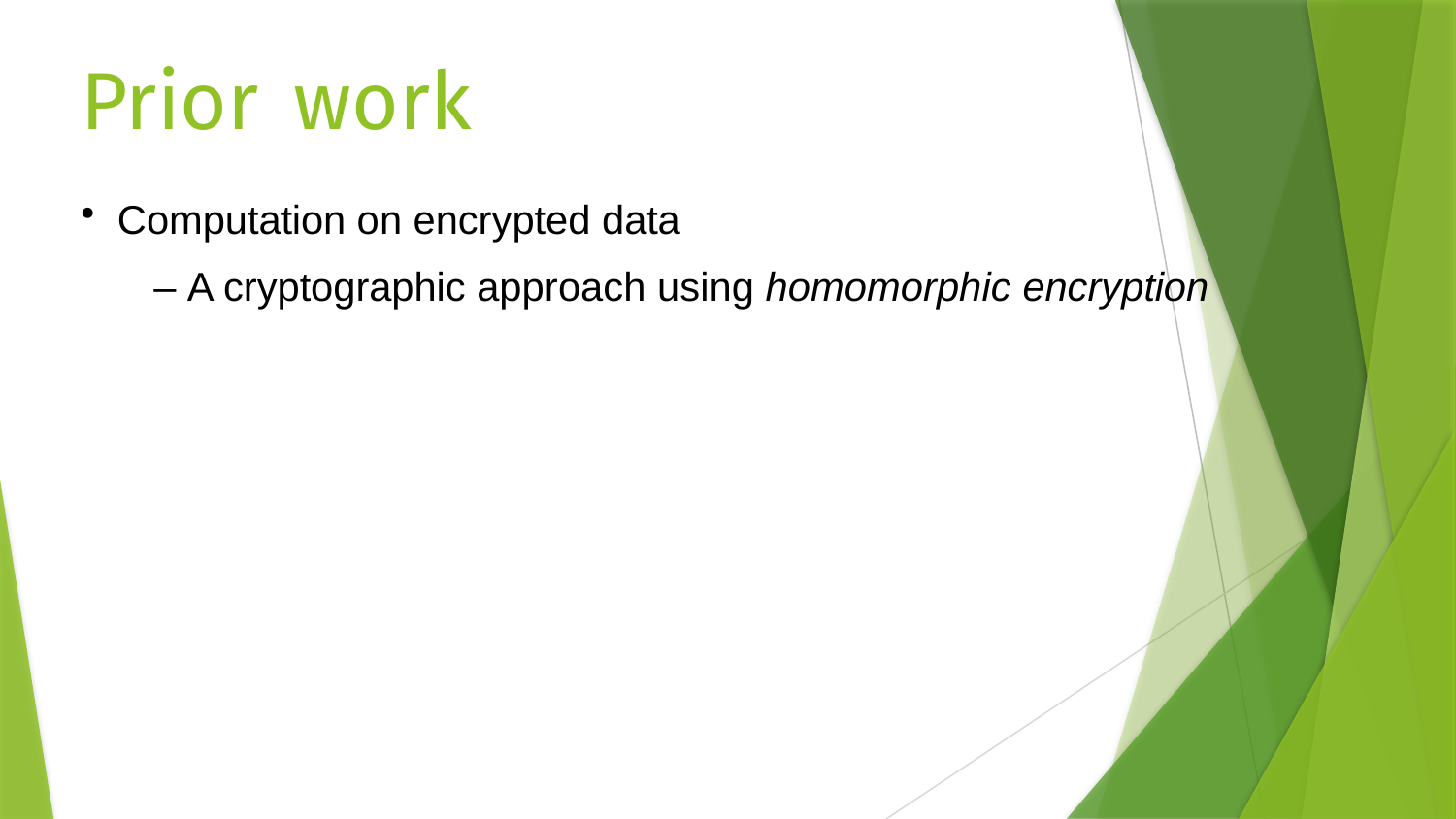

# Prior	work
Computation on encrypted data
– A cryptographic approach using homomorphic encryption